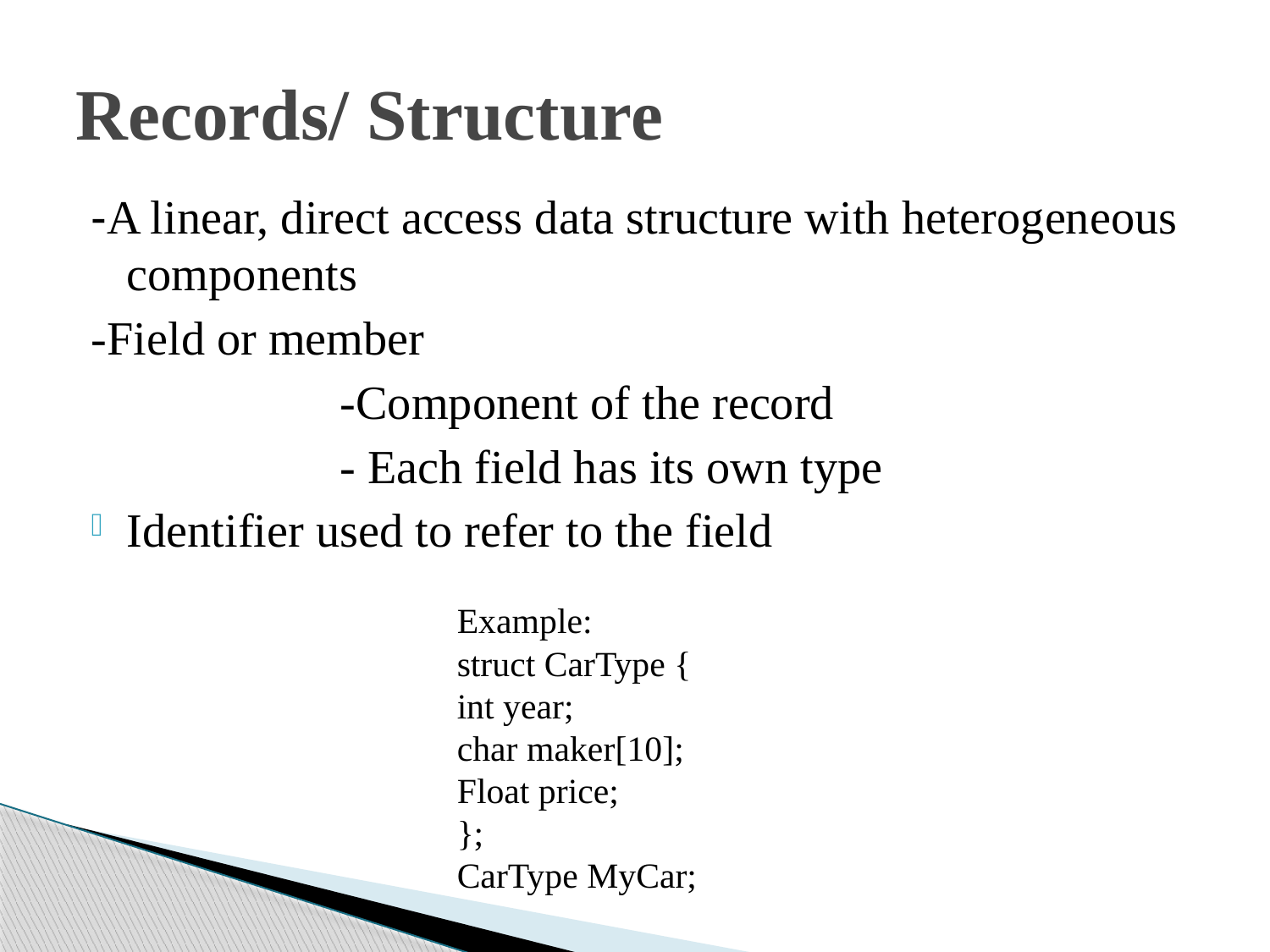

# Records/ Structure
-A linear, direct access data structure with heterogeneous components
-Field or member
                     -Component of the record
                     - Each field has its own type
Identifier used to refer to the field

Example:
struct CarType {
int year;
char maker[10];
Float price;
};
CarType MyCar;